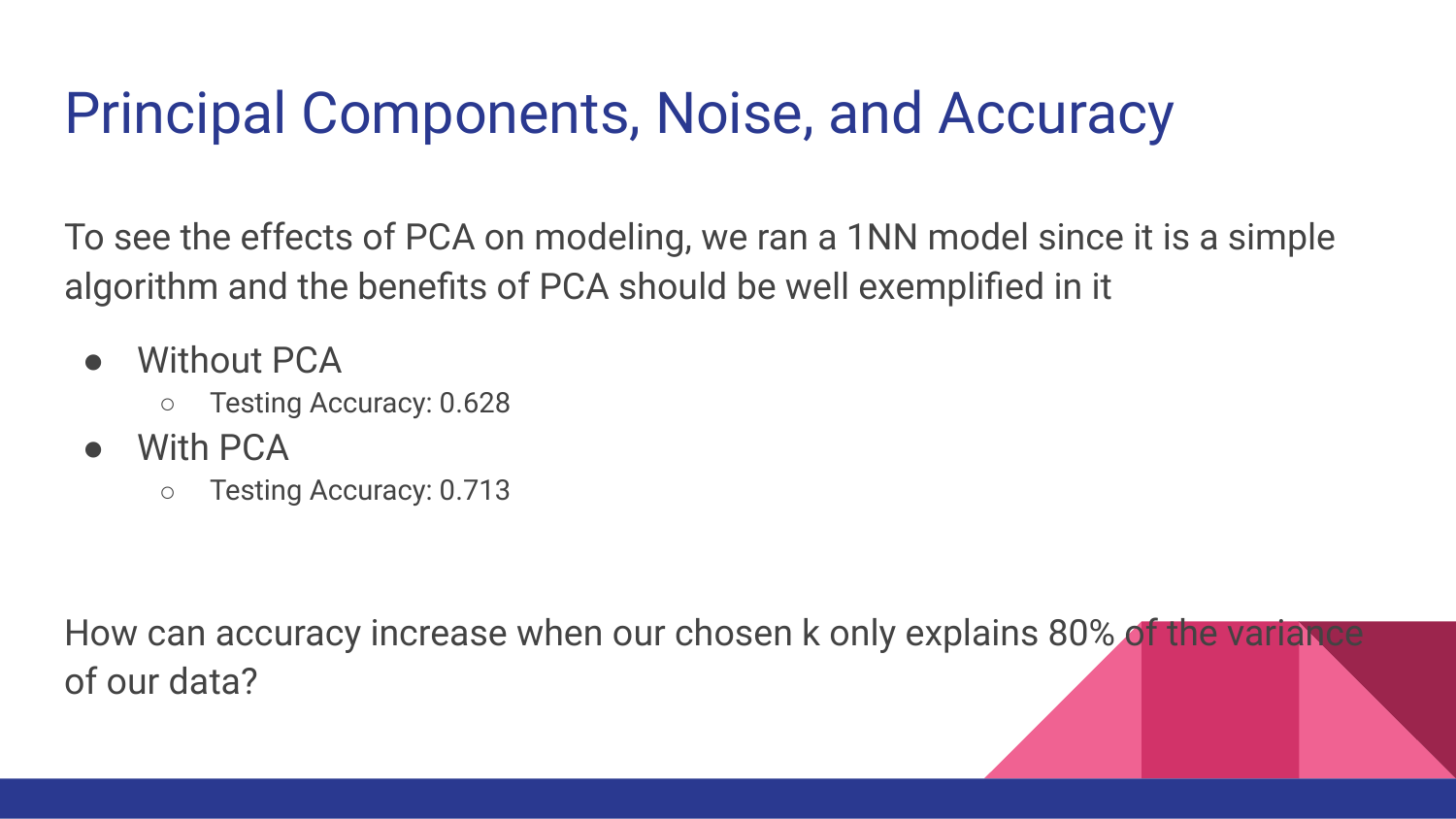

# Principal Components, Noise, and Accuracy

To see the effects of PCA on modeling, we ran a 1NN model since it is a simple algorithm and the benefits of PCA should be well exemplified in it
Without PCA
Testing Accuracy: 0.628
With PCA
Testing Accuracy: 0.713

How can accuracy increase when our chosen k only explains 80% of the variance of our data?